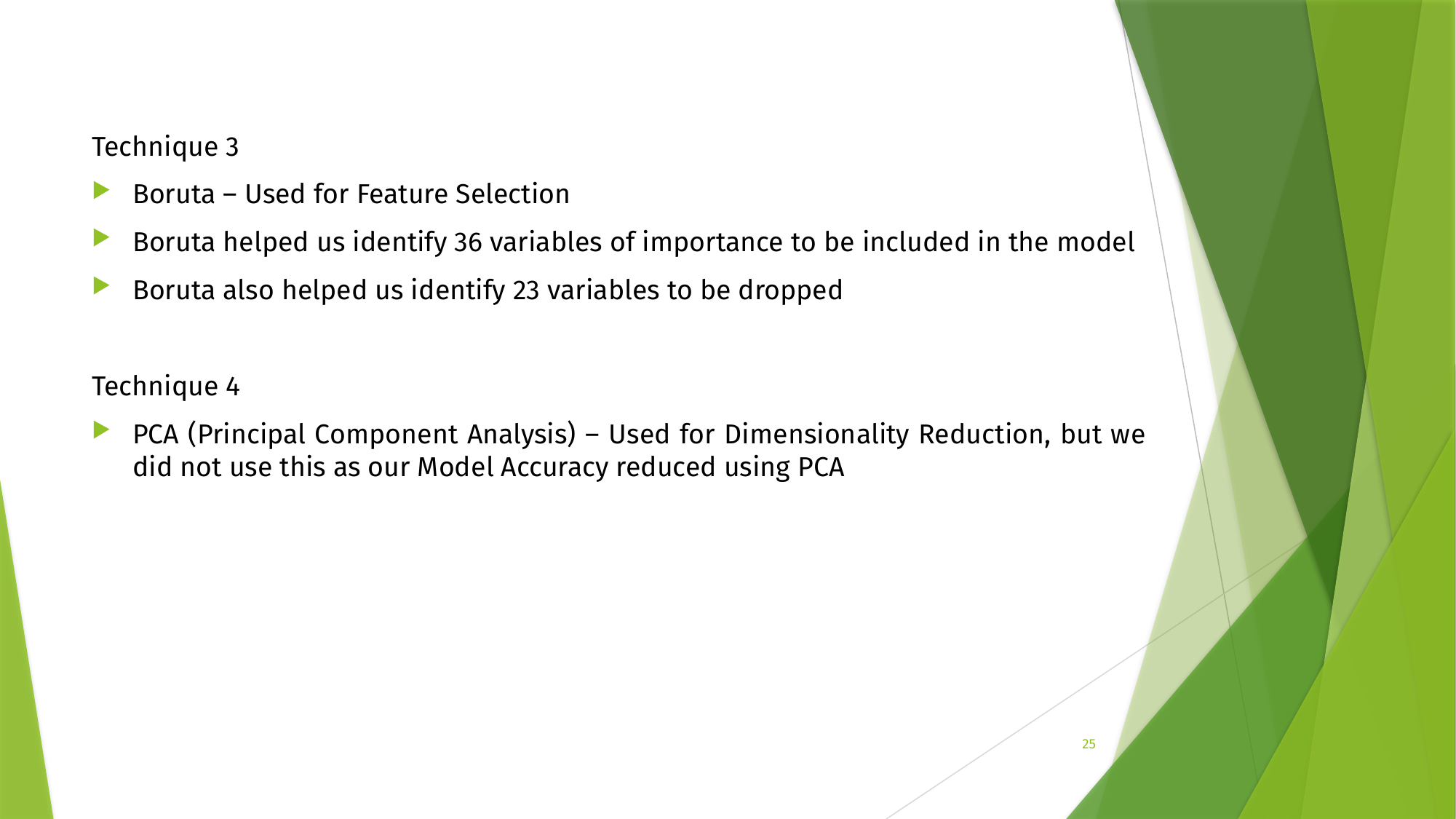

Technique 3
Boruta – Used for Feature Selection
Boruta helped us identify 36 variables of importance to be included in the model
Boruta also helped us identify 23 variables to be dropped

Technique 4
PCA (Principal Component Analysis) – Used for Dimensionality Reduction, but we did not use this as our Model Accuracy reduced using PCA

25